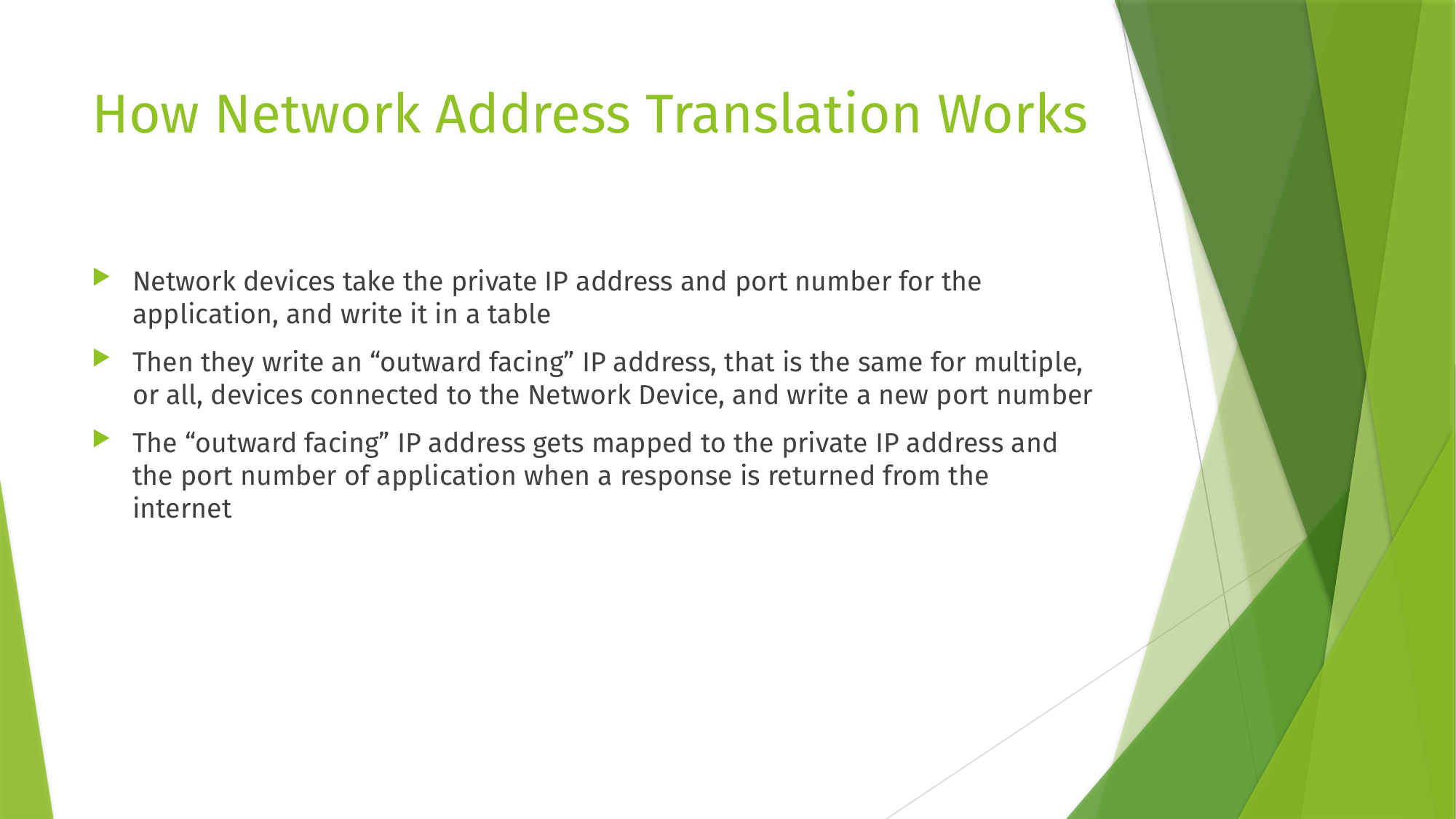

# How Network Address Translation Works
Network devices take the private IP address and port number for the application, and write it in a table
Then they write an “outward facing” IP address, that is the same for multiple, or all, devices connected to the Network Device, and write a new port number
The “outward facing” IP address gets mapped to the private IP address and the port number of application when a response is returned from the internet